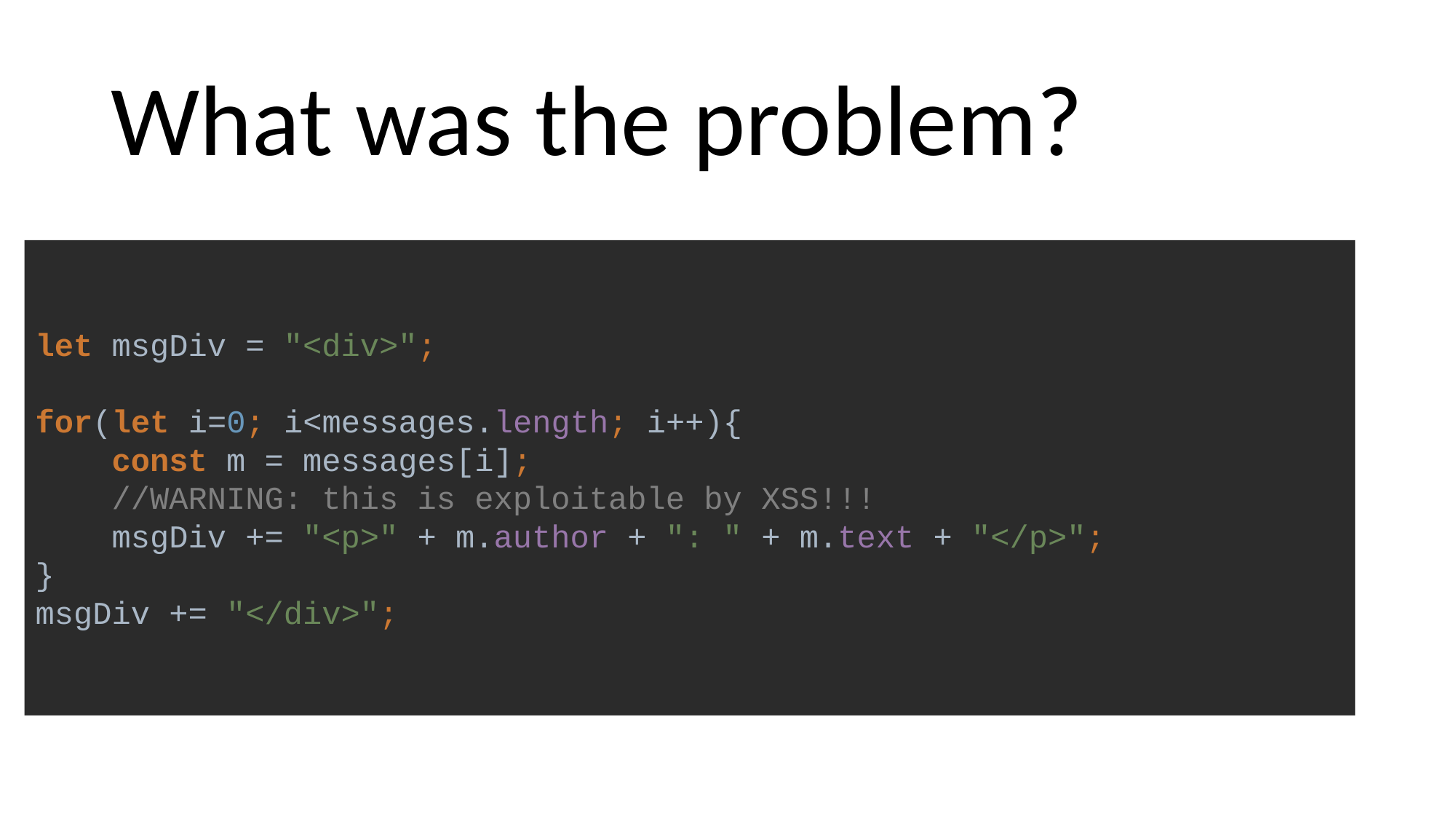

# What was the problem?
let msgDiv = "<div>";
for(let i=0; i<messages.length; i++){
    const m = messages[i];
    //WARNING: this is exploitable by XSS!!!
    msgDiv += "<p>" + m.author + ": " + m.text + "</p>";
}
msgDiv += "</div>";